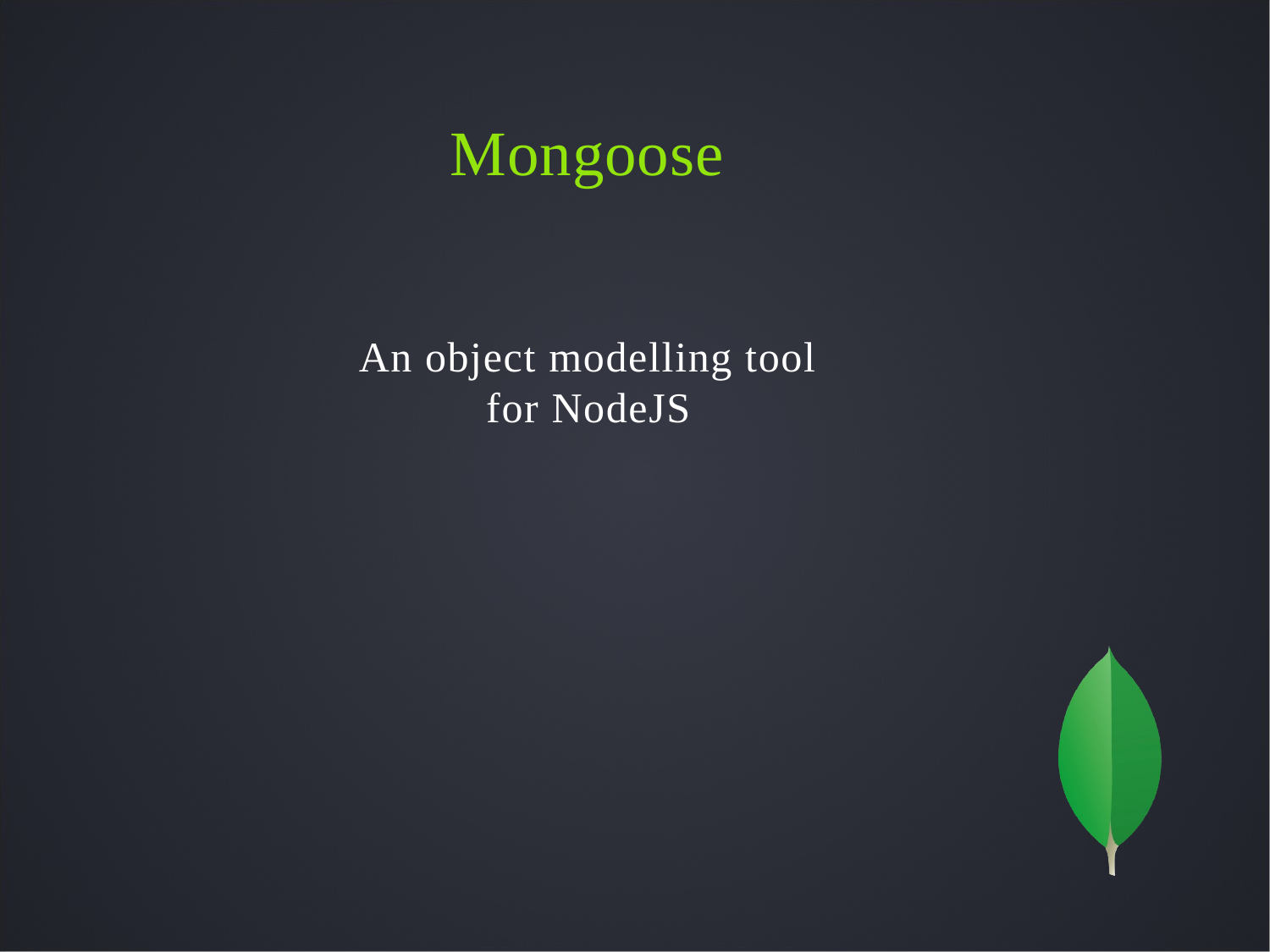

Mongoose
# An object modelling tool for NodeJS